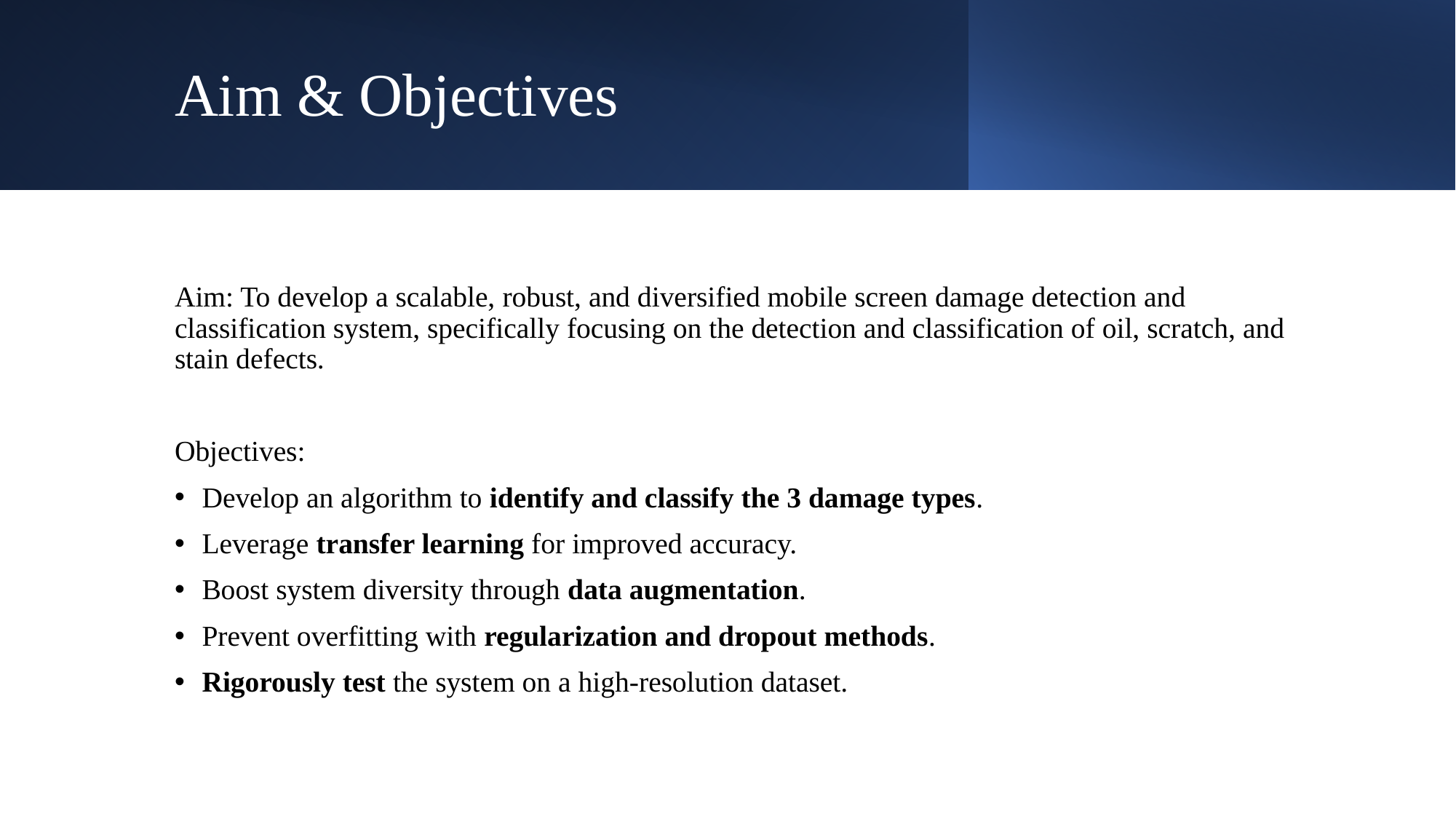

# Aim & Objectives
Aim: To develop a scalable, robust, and diversified mobile screen damage detection and classification system, specifically focusing on the detection and classification of oil, scratch, and stain defects.

Objectives:
Develop an algorithm to identify and classify the 3 damage types.
Leverage transfer learning for improved accuracy.
Boost system diversity through data augmentation.
Prevent overfitting with regularization and dropout methods.
Rigorously test the system on a high-resolution dataset.